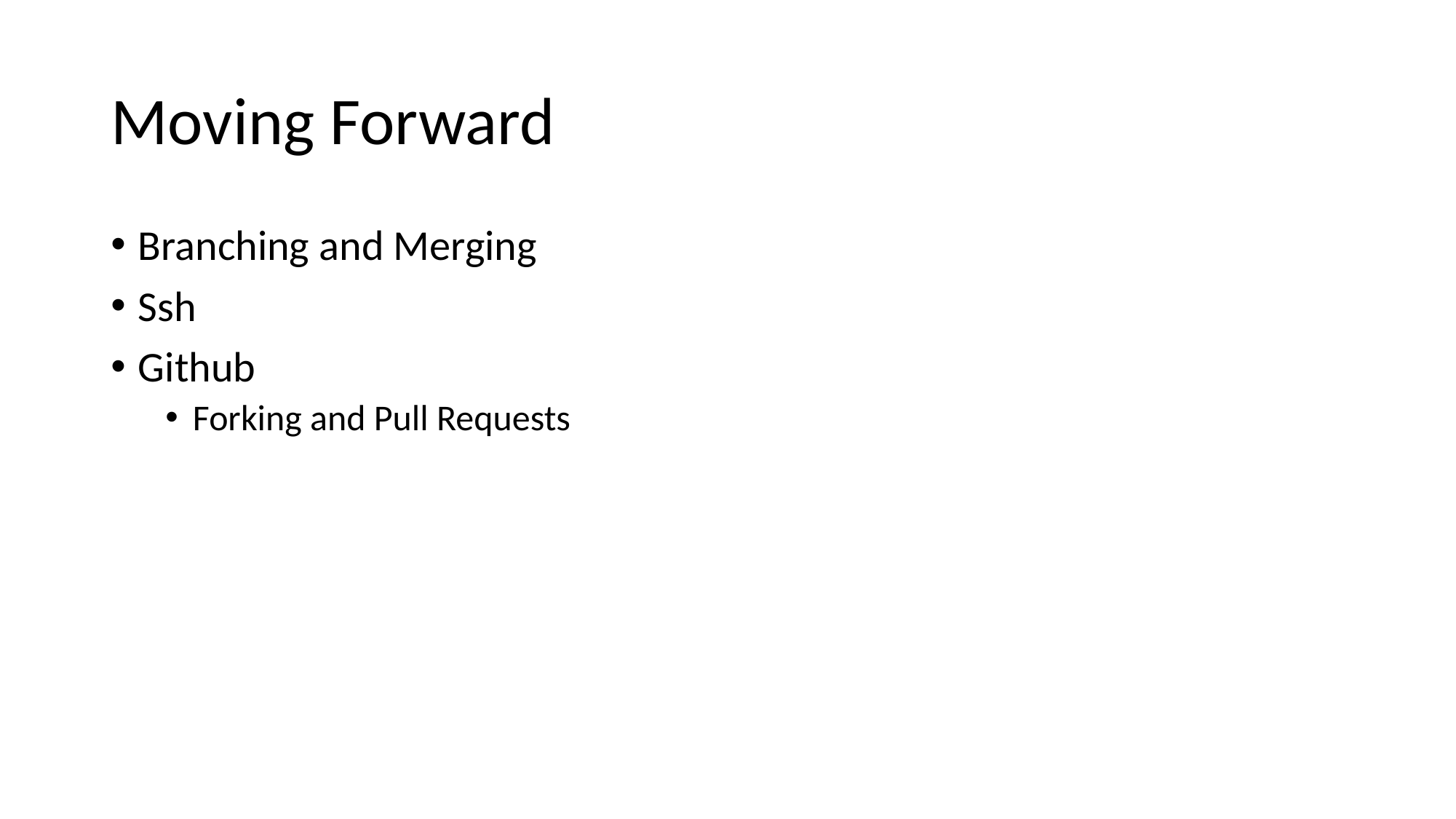

# Moving Forward
Branching and Merging
Ssh
Github
Forking and Pull Requests